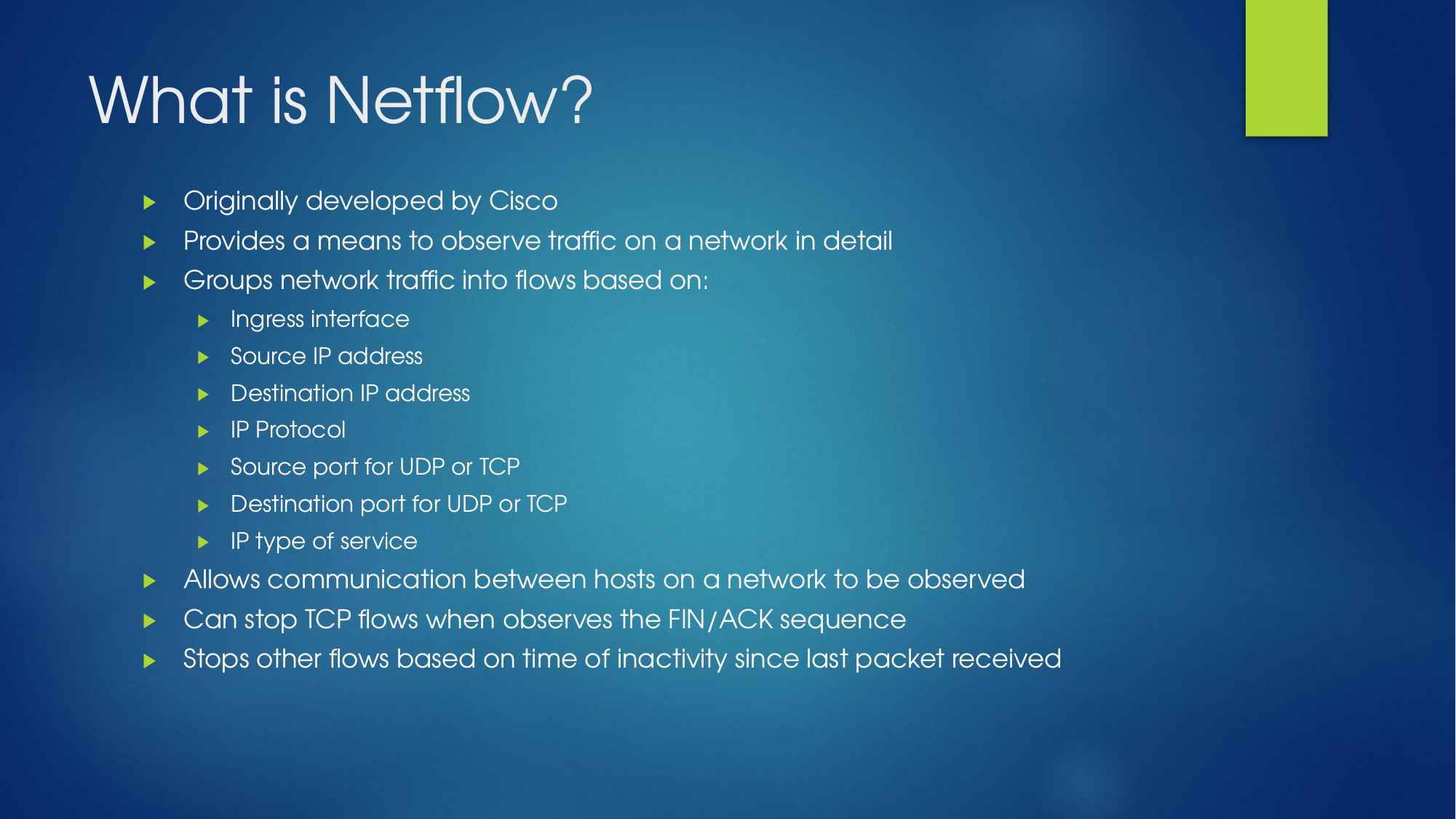

# What is Netflow?
Originally developed by Cisco
Provides a means to observe traffic on a network in detail
Groups network traffic into flows based on:
Ingress interface
Source IP address
Destination IP address
IP Protocol
Source port for UDP or TCP
Destination port for UDP or TCP
IP type of service
Allows communication between hosts on a network to be observed
Can stop TCP flows when observes the FIN/ACK sequence
Stops other flows based on time of inactivity since last packet received